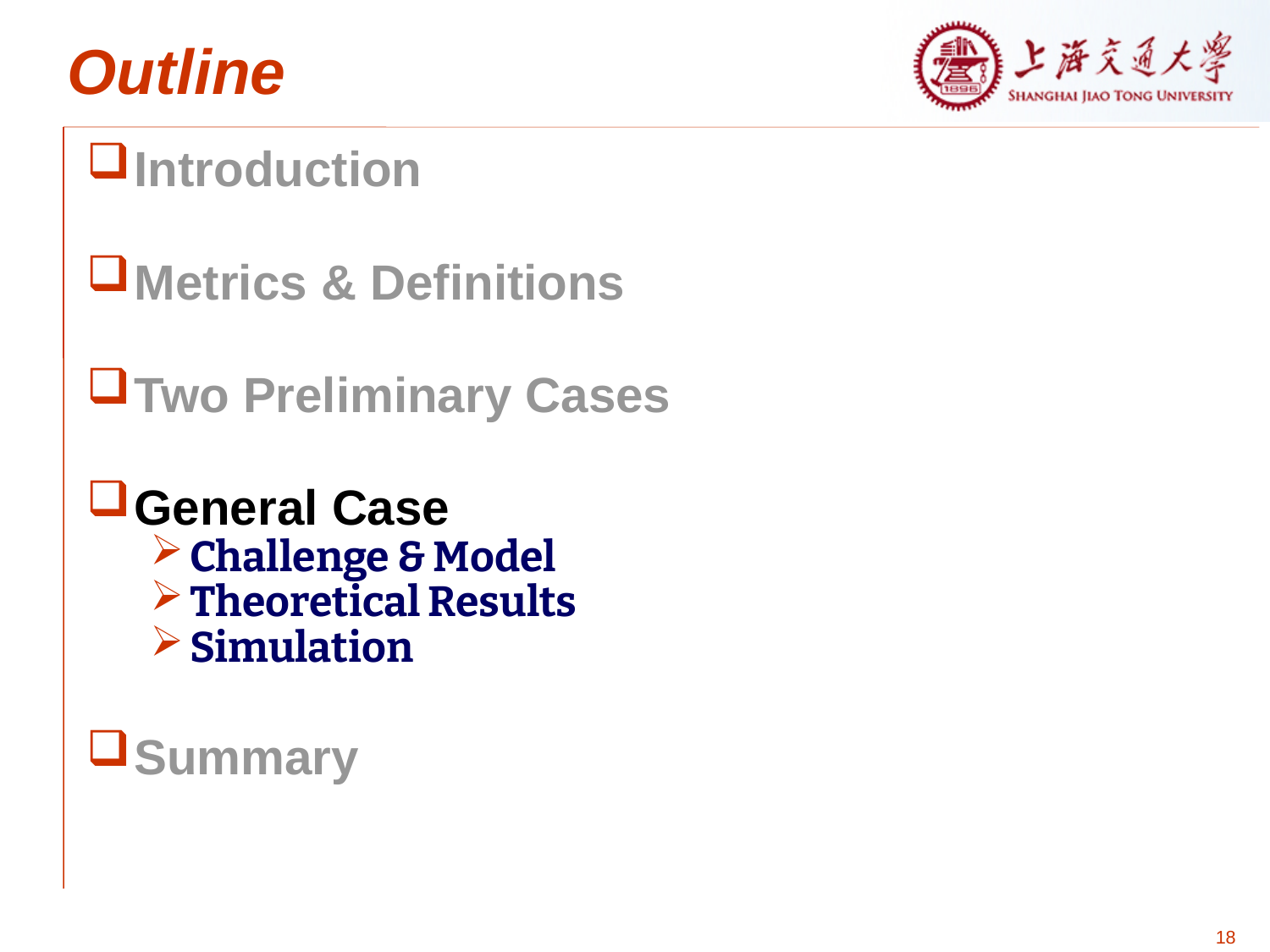

# Outline
Introduction
Metrics & Definitions
Two Preliminary Cases
General Case
Challenge & Model
Theoretical Results
Simulation
Summary
18